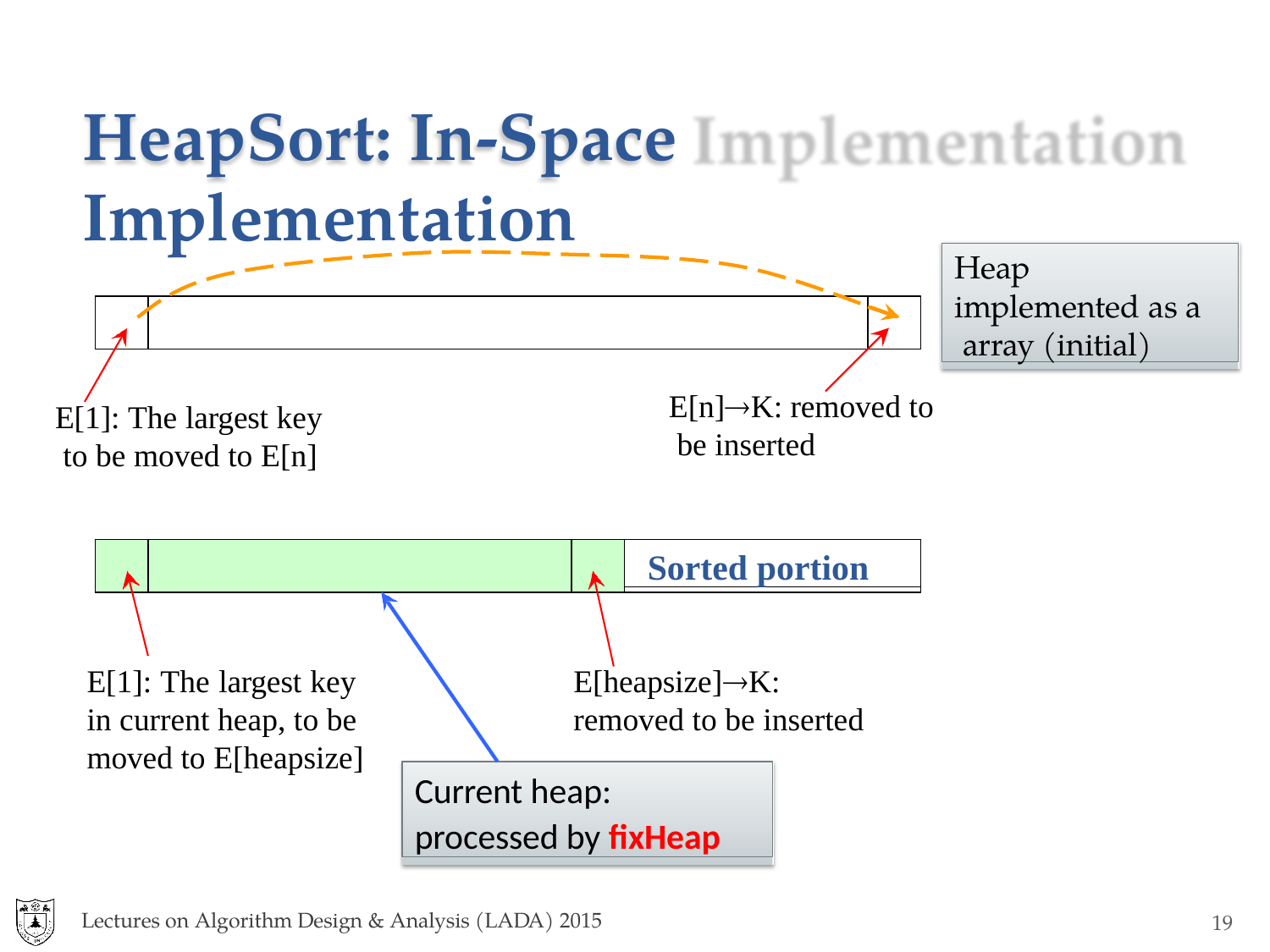

# HeapSort: In-Space Implementation

Heap  implemented as a  array (initial)

E[n]→K: removed to  be inserted
E[1]: The largest key  to be moved to E[n]

Sorted portion

E[1]: The largest key  in current heap, to be  moved to E[heapsize]
E[heapsize]→K:  removed to be inserted

Current heap:  processed by fixHeap
Lectures on Algorithm Design & Analysis (LADA) 2015
19